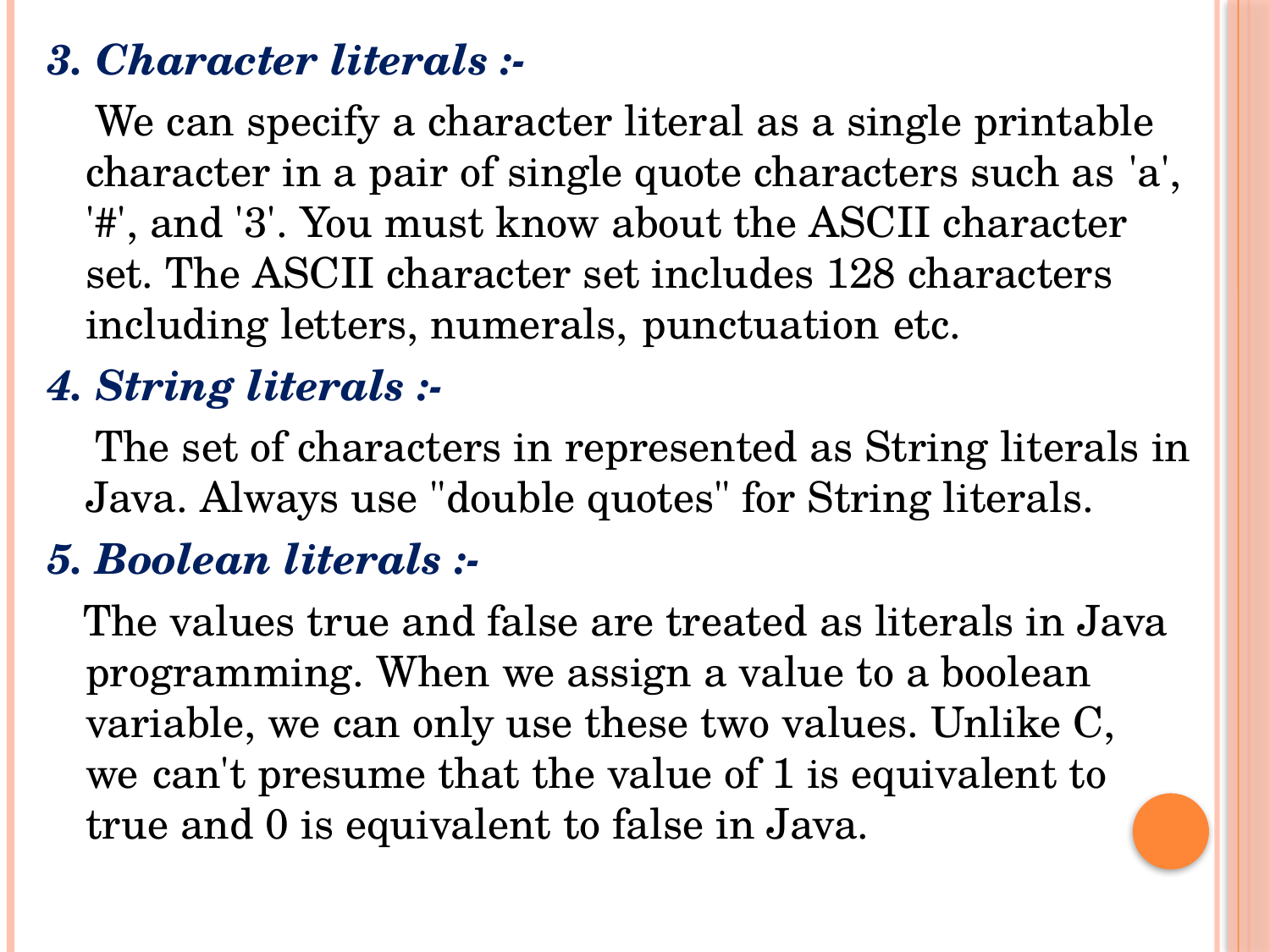

3. Character literals :-
    We can specify a character literal as a single printable   character in a pair of single quote characters such as 'a', '#', and '3'. You must know about the ASCII character set. The ASCII character set includes 128 characters including letters, numerals, punctuation etc.
4. String literals :-
    The set of characters in represented as String literals in Java. Always use "double quotes" for String literals.
5. Boolean literals :-
   The values true and false are treated as literals in Java programming. When we assign a value to a boolean variable, we can only use these two values. Unlike C, we can't presume that the value of 1 is equivalent to true and 0 is equivalent to false in Java.